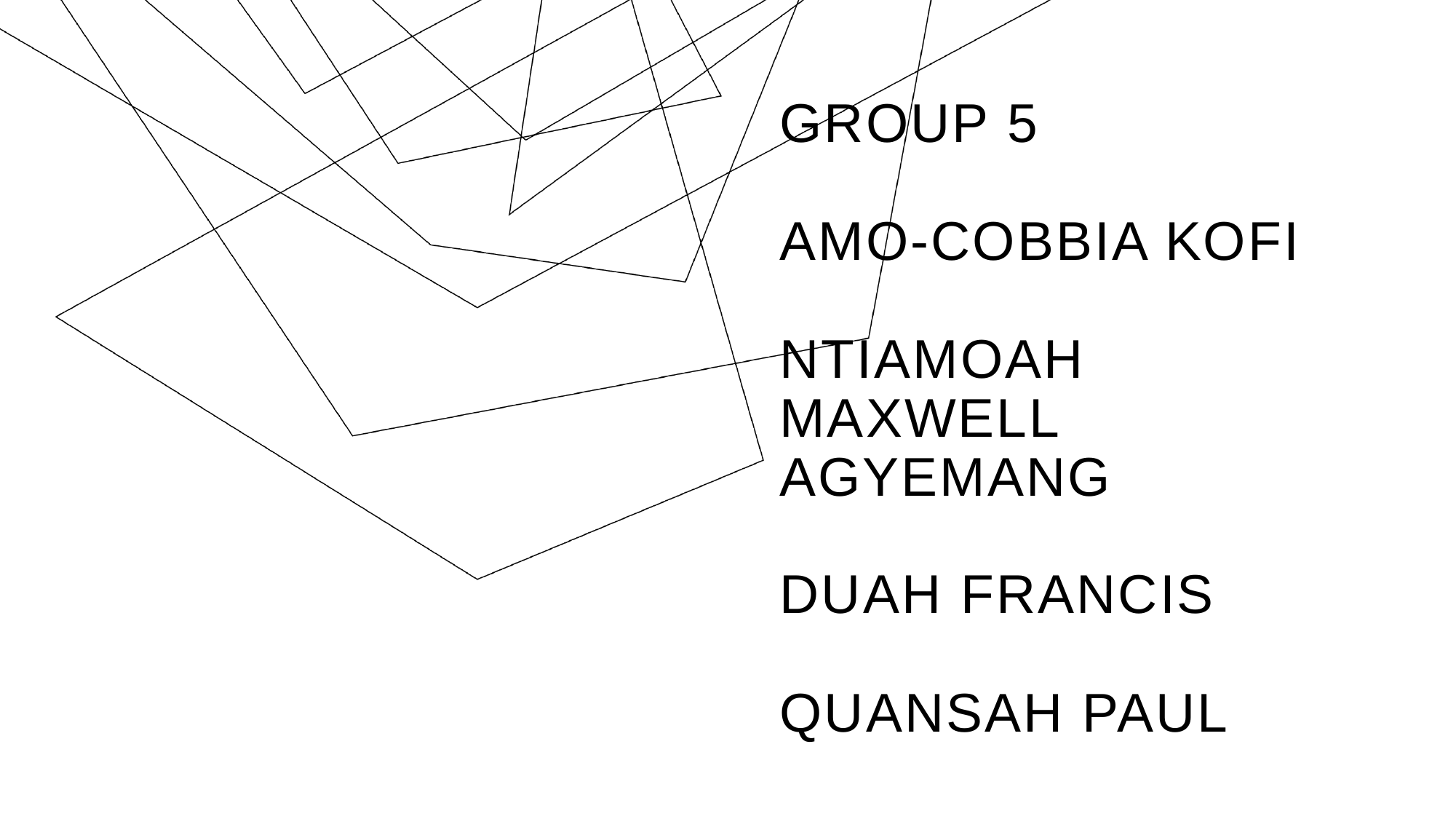

# Group 5 amo-cobbia kofi ntiamoah maxwell agyemang duah francis quansah paul